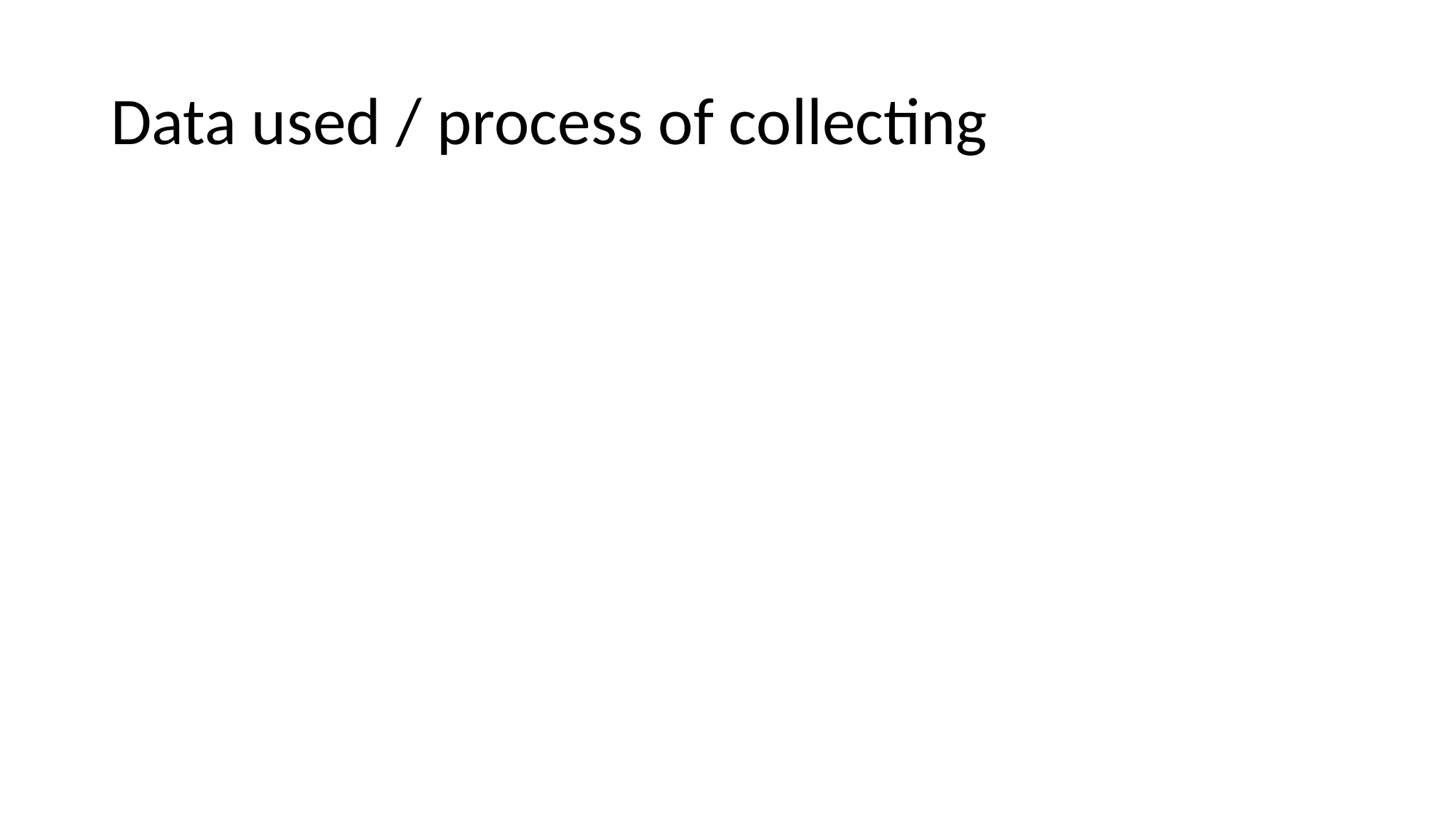

# Data used / process of collecting